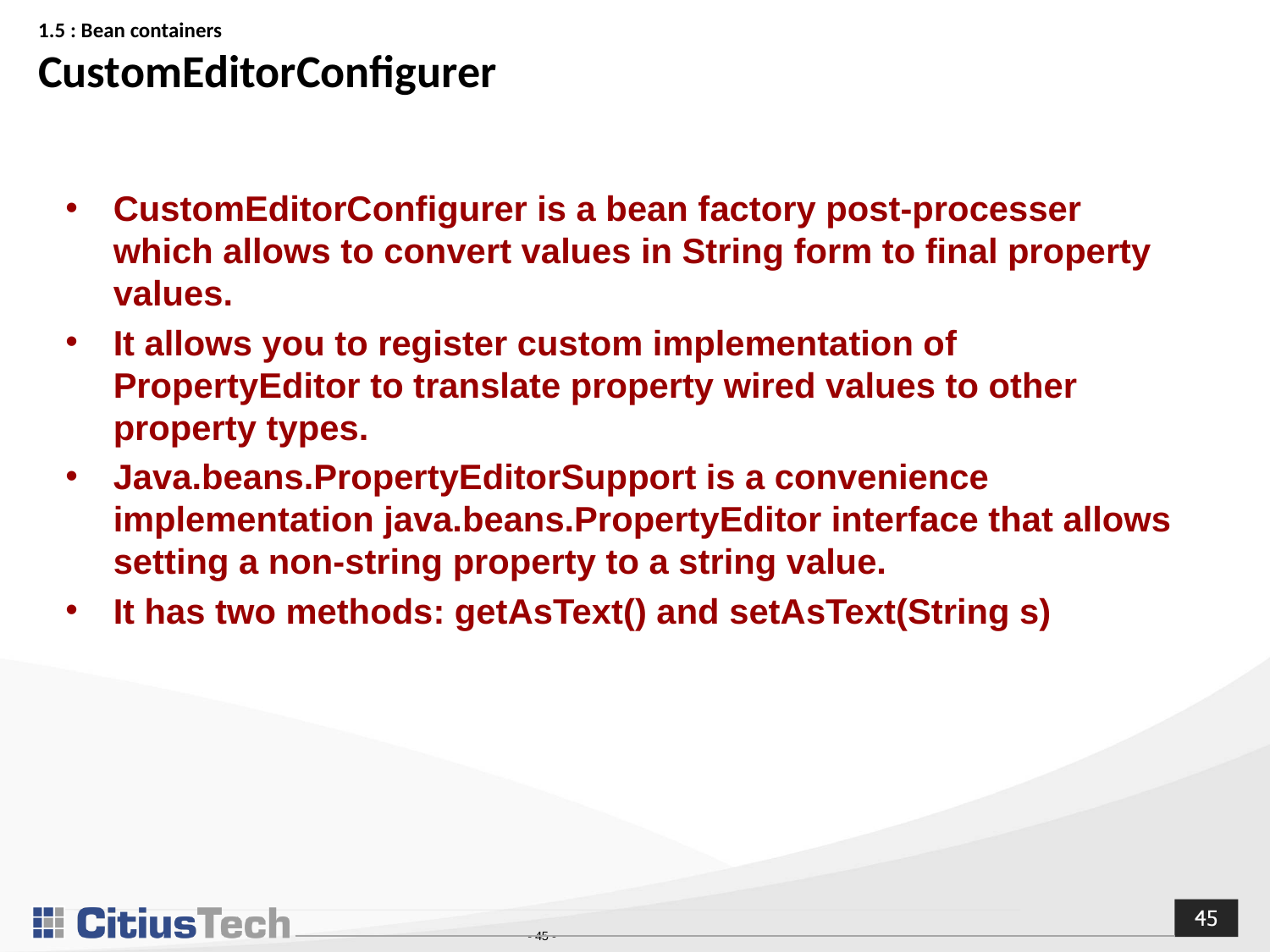

# 1.5 : Bean containers CustomEditorConfigurer
CustomEditorConfigurer is a bean factory post-processer which allows to convert values in String form to final property values.
It allows you to register custom implementation of PropertyEditor to translate property wired values to other property types.
Java.beans.PropertyEditorSupport is a convenience implementation java.beans.PropertyEditor interface that allows setting a non-string property to a string value.
It has two methods: getAsText() and setAsText(String s)